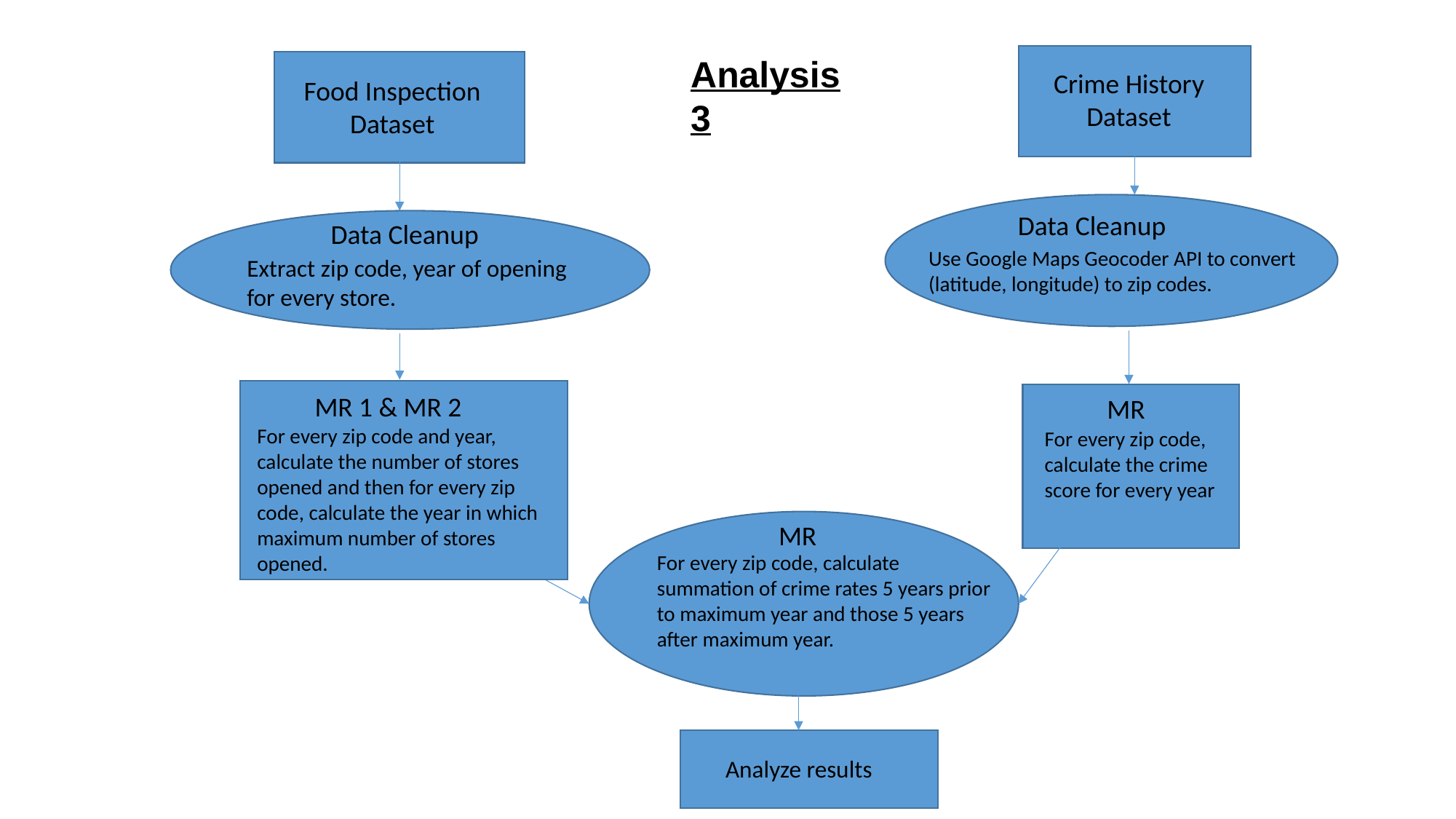

Analysis 3

Crime History Dataset
Food Inspection Dataset

Data Cleanup

Data Cleanup
Use Google Maps Geocoder API to convert (latitude, longitude) to zip codes.
Extract zip code, year of opening for every store.

MR 1 & MR 2

      MR
For every zip code and year, calculate the number of stores opened and then for every zip code, calculate the year in which maximum number of stores opened.
For every zip code, calculate the crime score for every year

      MR
For every zip code, calculate summation of crime rates 5 years prior to maximum year and those 5 years after maximum year.

Analyze results